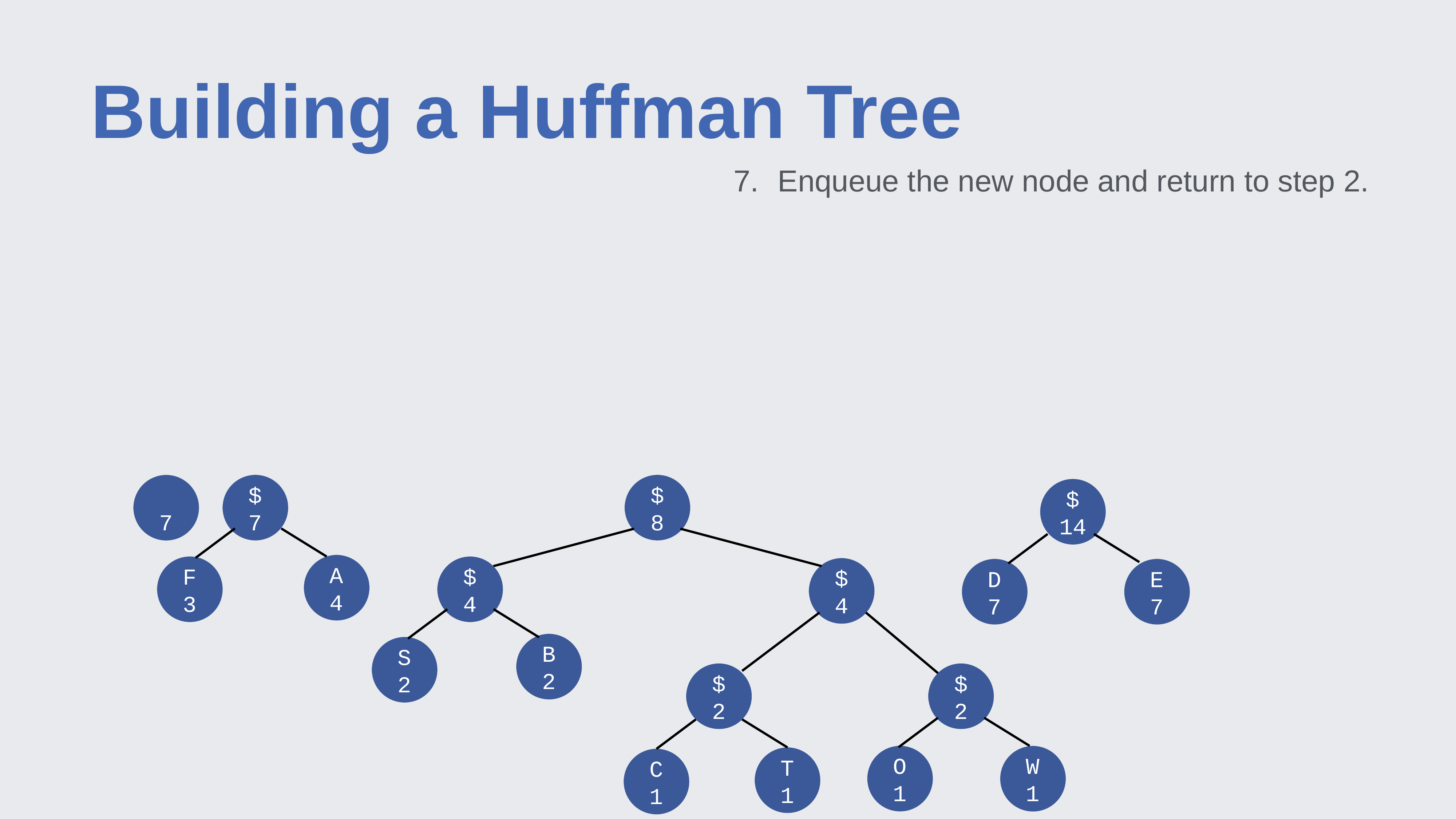

# Building a Huffman Tree
Enqueue the new node and return to step 2.

$
7
$
8

7
$
14
A
4
F
3
$
4
$
4
D
7
E
7
B
2
S
2
$
2
$
2
O
1
W
1
T
1
C
1